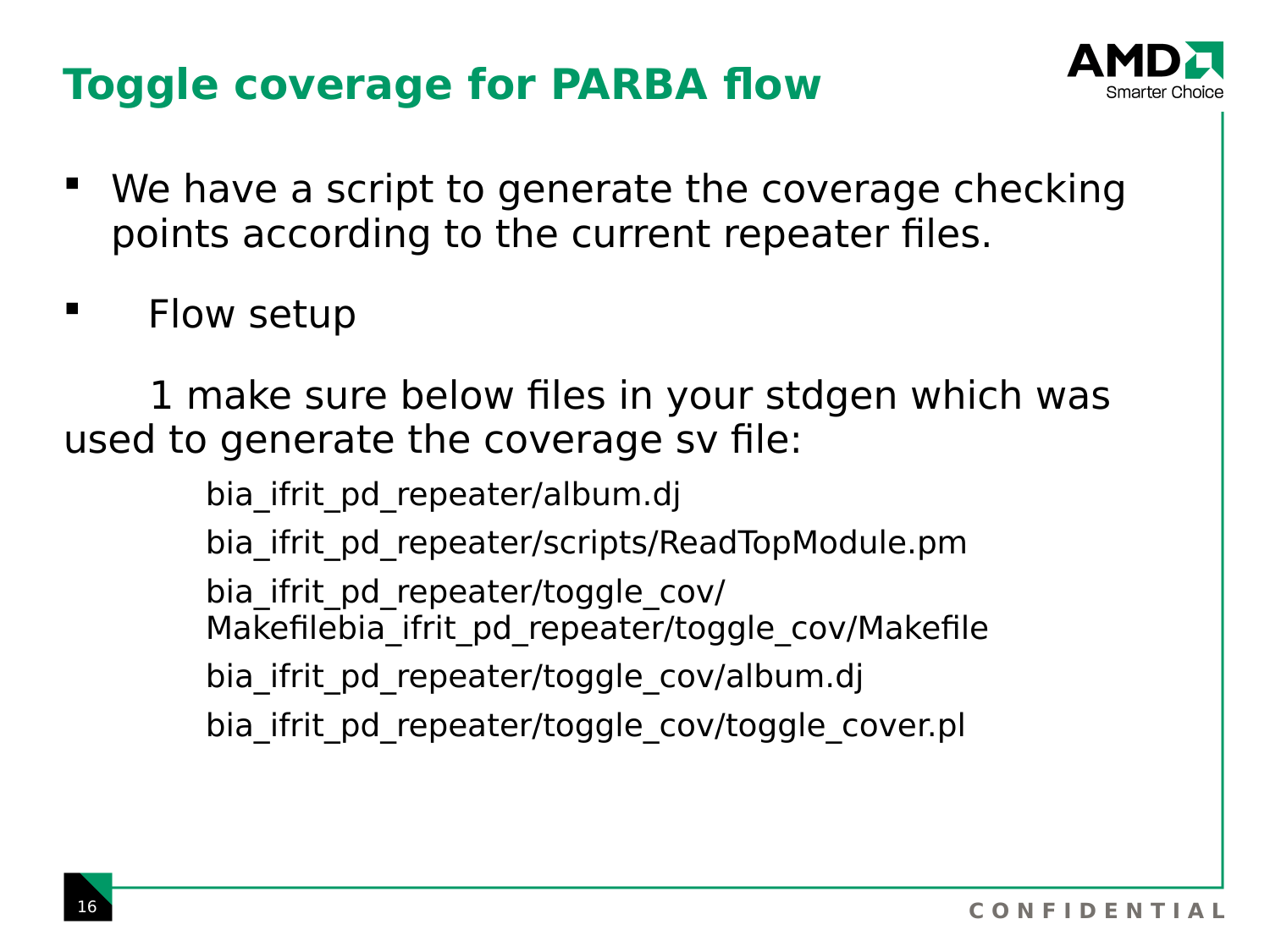

# Toggle coverage for PARBA flow
We have a script to generate the coverage checking points according to the current repeater files.
   Flow setup
       1 make sure below files in your stdgen which was used to generate the coverage sv file:
bia_ifrit_pd_repeater/album.dj
bia_ifrit_pd_repeater/scripts/ReadTopModule.pm
bia_ifrit_pd_repeater/toggle_cov/Makefilebia_ifrit_pd_repeater/toggle_cov/Makefile
bia_ifrit_pd_repeater/toggle_cov/album.dj
bia_ifrit_pd_repeater/toggle_cov/toggle_cover.pl
16